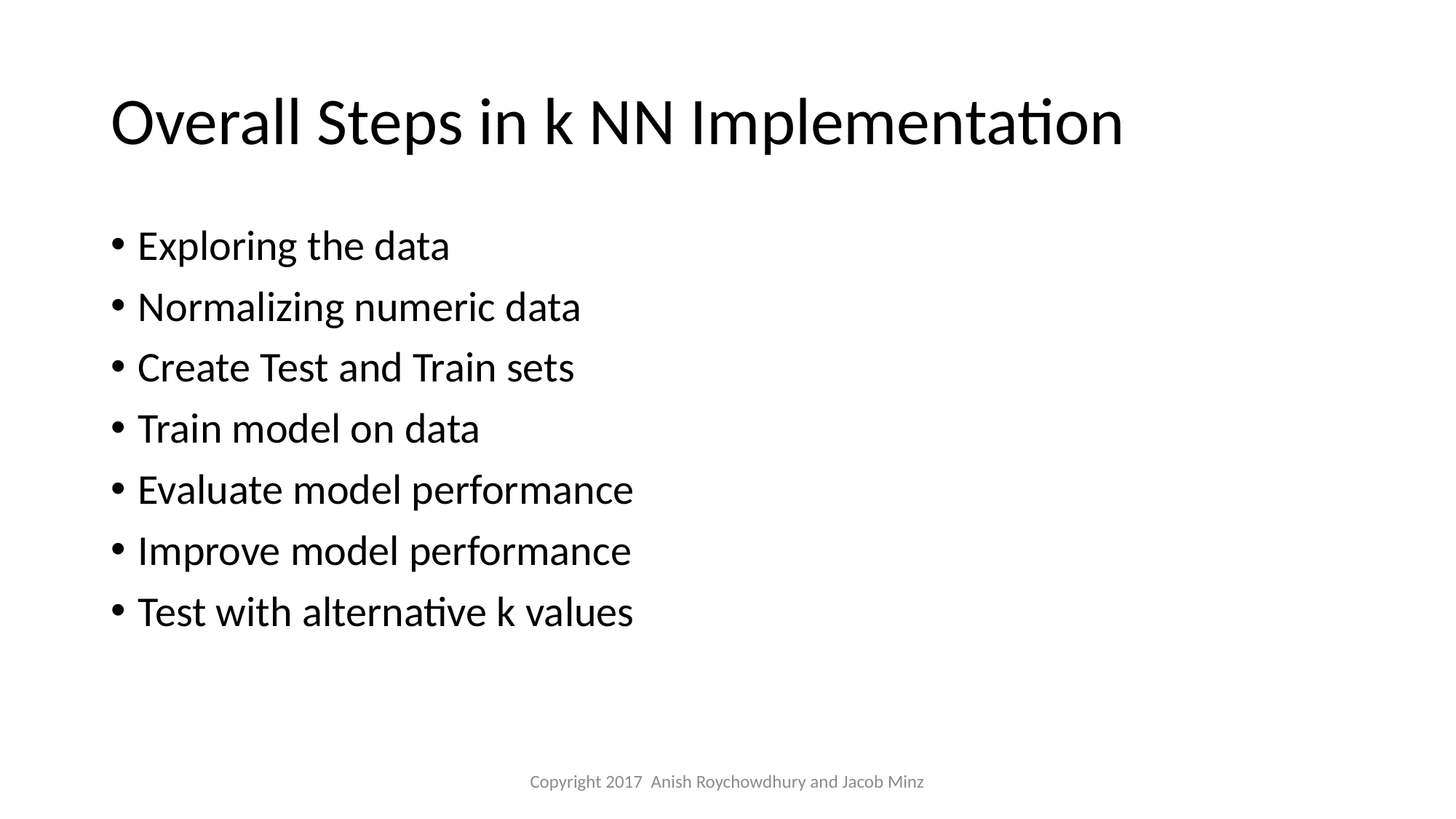

# Overall Steps in k NN Implementation
Exploring the data
Normalizing numeric data
Create Test and Train sets
Train model on data
Evaluate model performance
Improve model performance
Test with alternative k values
Copyright 2017  Anish Roychowdhury and Jacob Minz